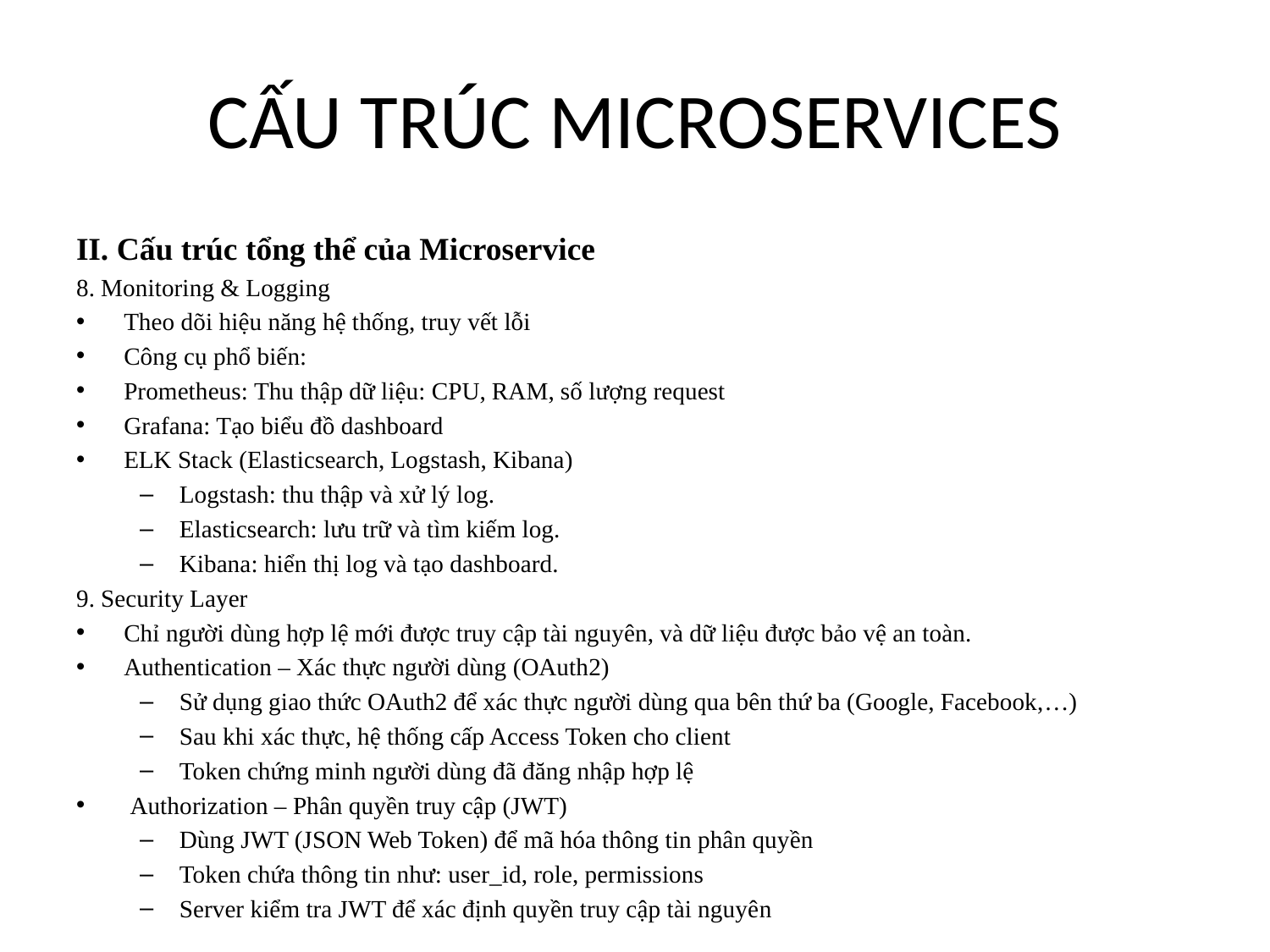

# CẤU TRÚC MICROSERVICES
II. Cấu trúc tổng thể của Microservice
8. Monitoring & Logging
Theo dõi hiệu năng hệ thống, truy vết lỗi
Công cụ phổ biến:
Prometheus: Thu thập dữ liệu: CPU, RAM, số lượng request
Grafana: Tạo biểu đồ dashboard
ELK Stack (Elasticsearch, Logstash, Kibana)
Logstash: thu thập và xử lý log.
Elasticsearch: lưu trữ và tìm kiếm log.
Kibana: hiển thị log và tạo dashboard.
9. Security Layer
Chỉ người dùng hợp lệ mới được truy cập tài nguyên, và dữ liệu được bảo vệ an toàn.
Authentication – Xác thực người dùng (OAuth2)
Sử dụng giao thức OAuth2 để xác thực người dùng qua bên thứ ba (Google, Facebook,…)
Sau khi xác thực, hệ thống cấp Access Token cho client
Token chứng minh người dùng đã đăng nhập hợp lệ
 Authorization – Phân quyền truy cập (JWT)
Dùng JWT (JSON Web Token) để mã hóa thông tin phân quyền
Token chứa thông tin như: user_id, role, permissions
Server kiểm tra JWT để xác định quyền truy cập tài nguyên